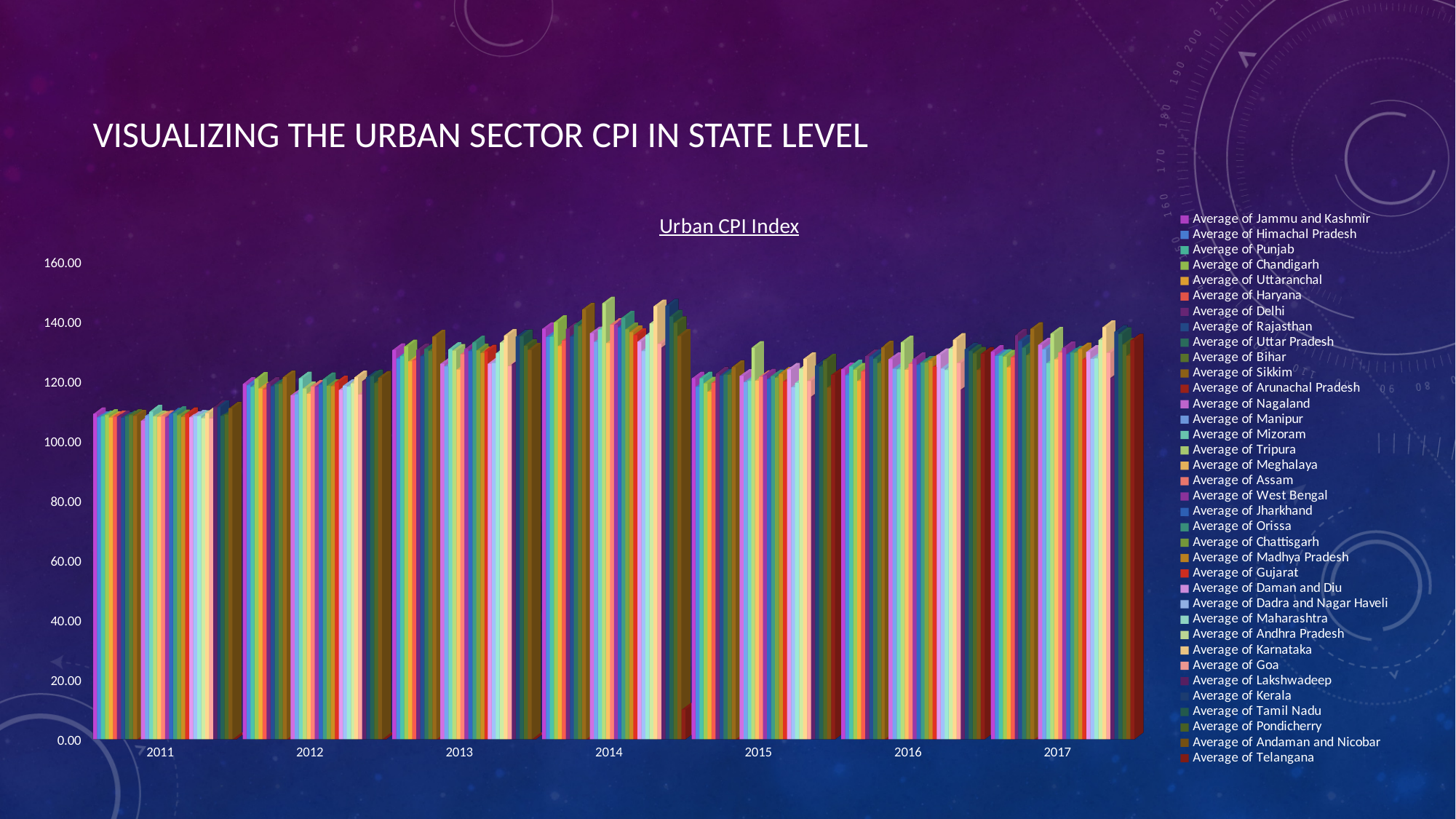

# Visualizing the Urban Sector CPI in State level

[unsupported chart]